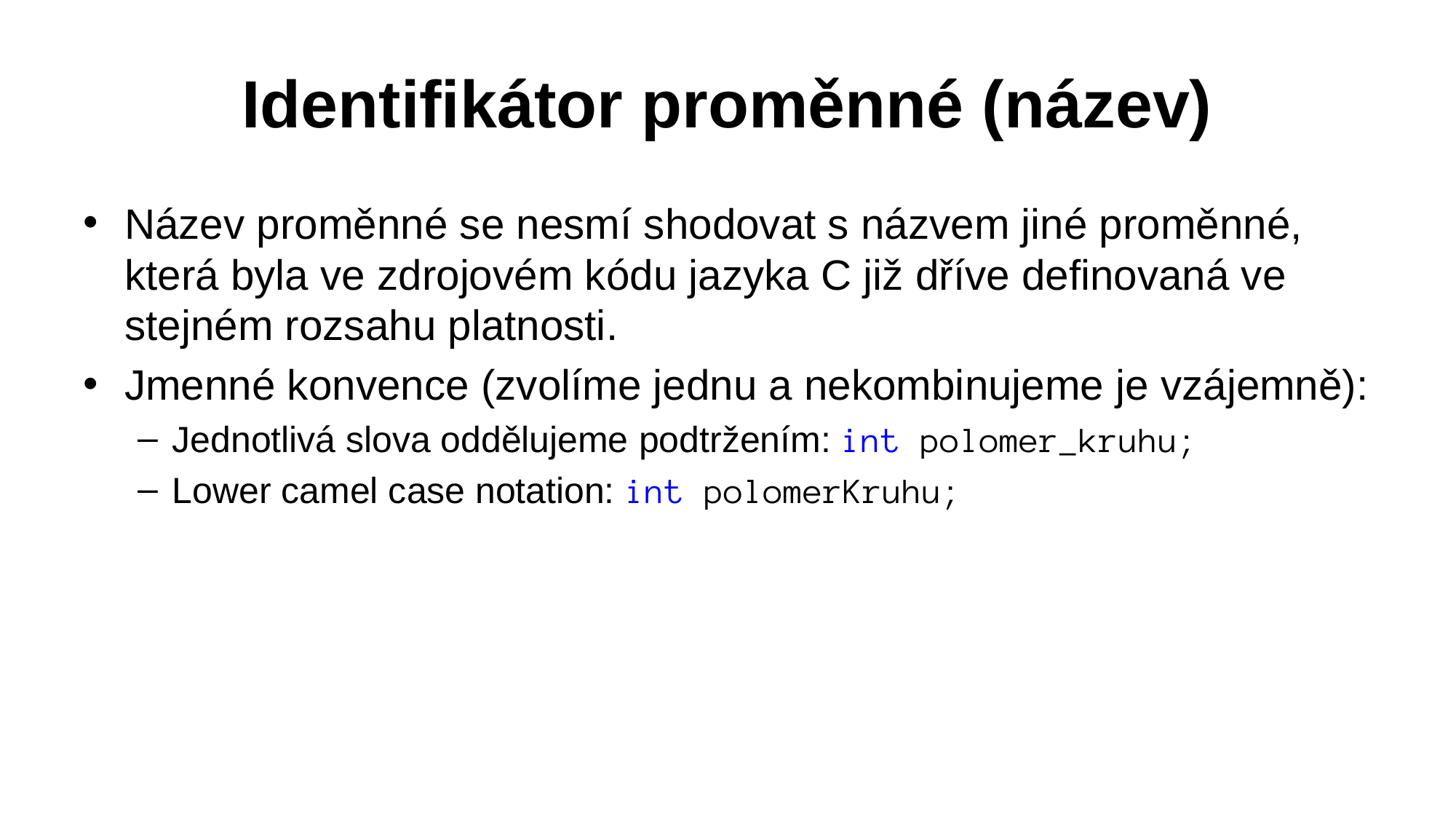

# Identifikátor proměnné (název)
Název proměnné se nesmí shodovat s názvem jiné proměnné, která byla ve zdrojovém kódu jazyka C již dříve definovaná ve stejném rozsahu platnosti.
Jmenné konvence (zvolíme jednu a nekombinujeme je vzájemně):
Jednotlivá slova oddělujeme podtržením: int polomer_kruhu;
Lower camel case notation: int polomerKruhu;